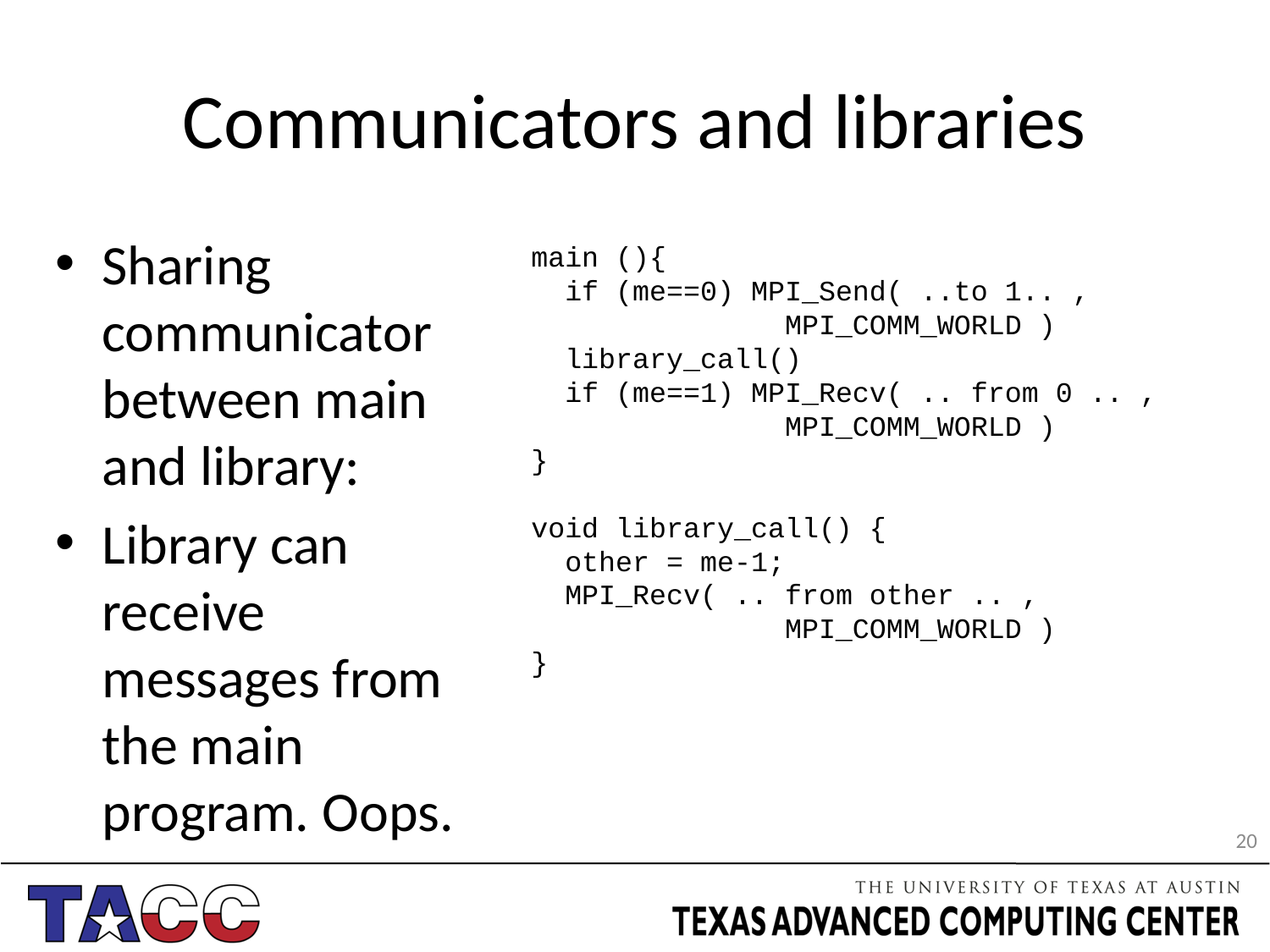

# Communicators and libraries
Sharing communicator between main and library:
Library can receive messages from the main program. Oops.
main (){
  if (me==0) MPI_Send( ..to 1.. ,
               MPI_COMM_WORLD )
  library_call()
  if (me==1) MPI_Recv( .. from 0 .. ,
               MPI_COMM_WORLD )
}

void library_call() {
  other = me-1;
  MPI_Recv( .. from other .. ,
               MPI_COMM_WORLD )
}
20